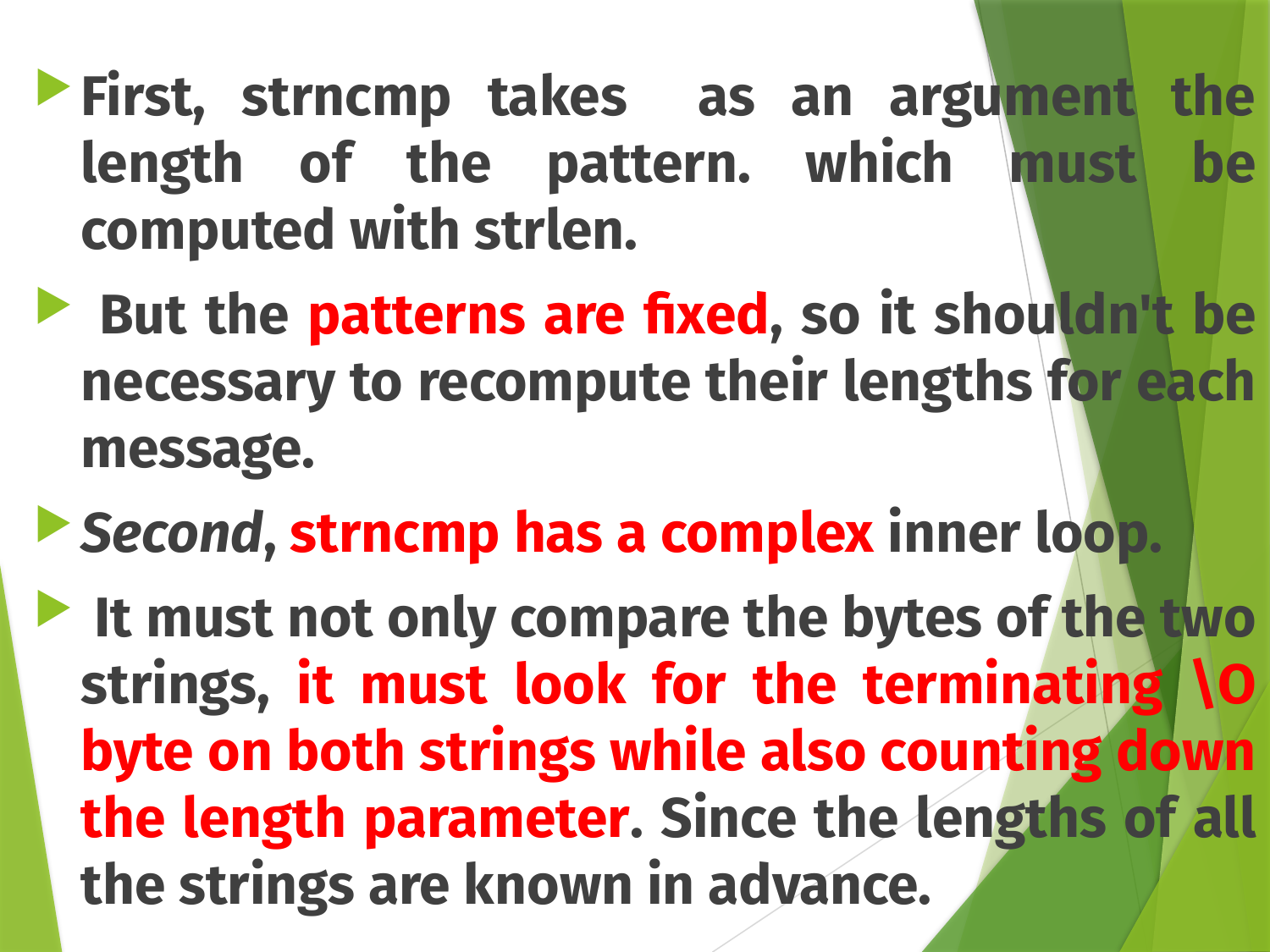

First, strncmp takes  as an argument the length of the pattern. which must be computed with strlen.
 But the patterns are fixed, so it shouldn't be necessary to recompute their lengths for each message.
Second, strncmp has a complex inner loop.
 It must not only compare the bytes of the two strings, it must look for the terminating \O byte on both strings while also counting down the length parameter. Since the lengths of all the strings are known in advance.
#